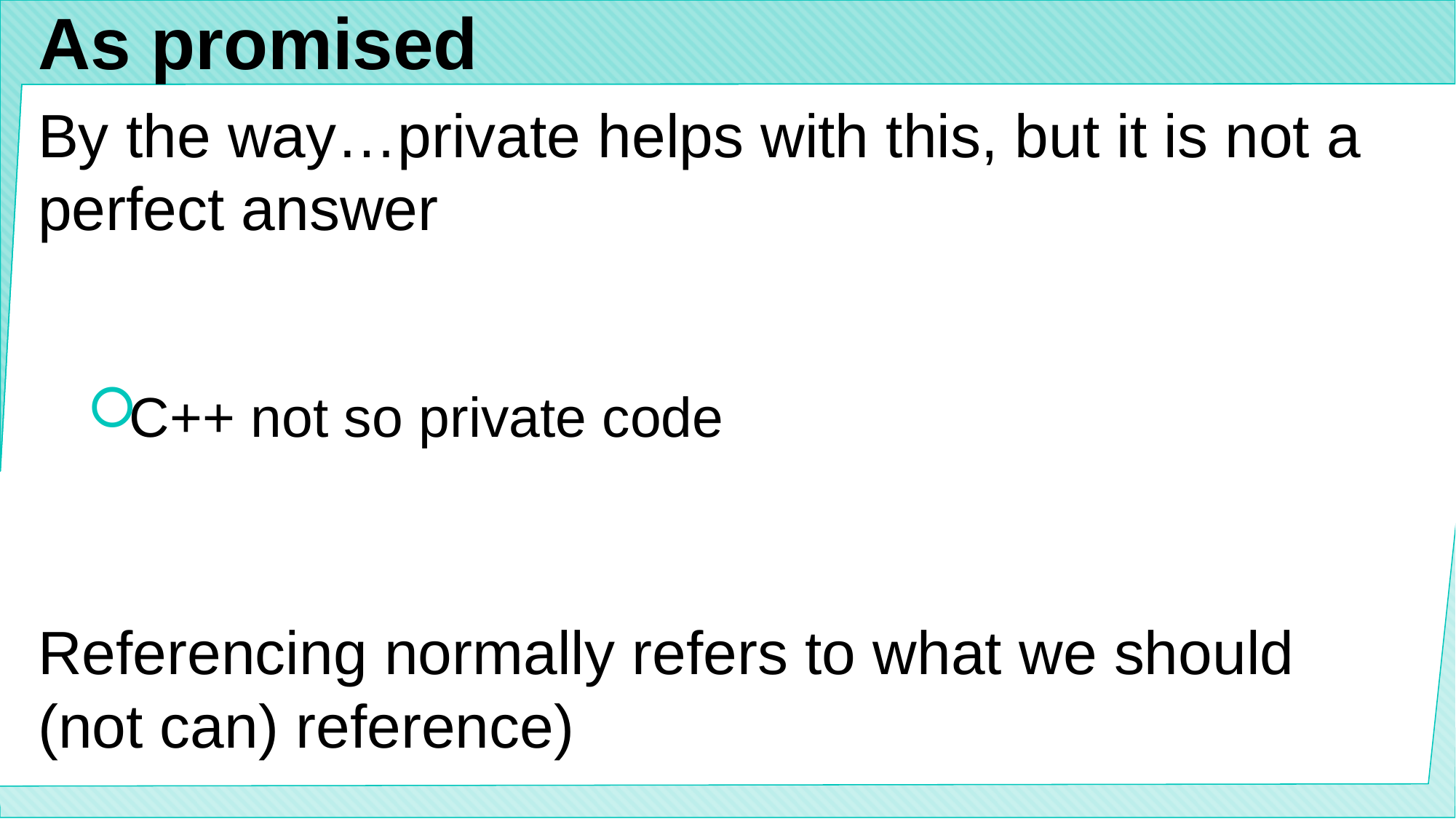

# As promised
By the way…private helps with this, but it is not a perfect answer

C++ not so private code

Referencing normally refers to what we should (not can) reference)